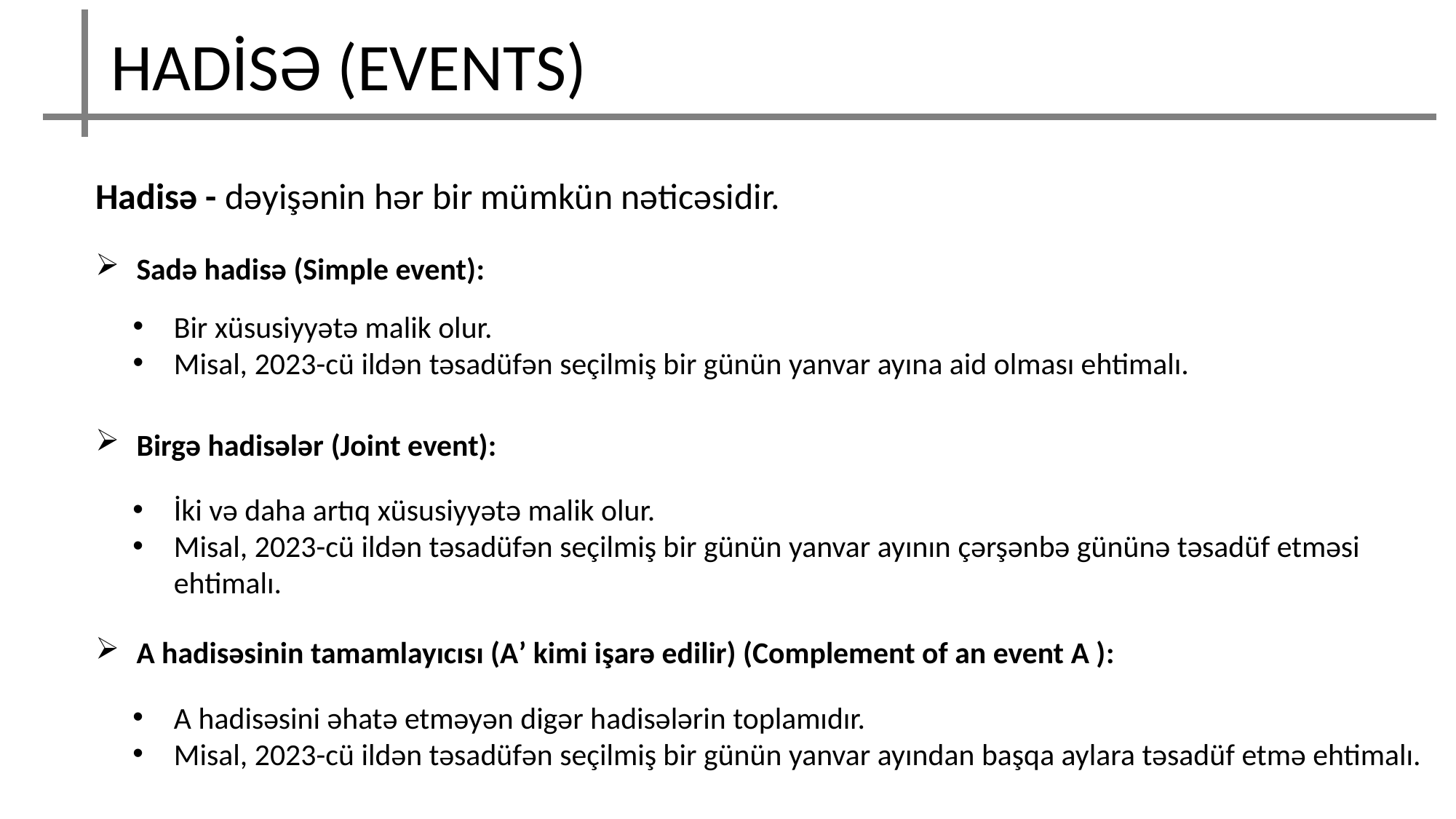

HADİSƏ (EVENTS)
Hadisə - dəyişənin hər bir mümkün nəticəsidir.
Sadə hadisə (Simple event):
Bir xüsusiyyətə malik olur.
Misal, 2023-cü ildən təsadüfən seçilmiş bir günün yanvar ayına aid olması ehtimalı.
Birgə hadisələr (Joint event):
İki və daha artıq xüsusiyyətə malik olur.
Misal, 2023-cü ildən təsadüfən seçilmiş bir günün yanvar ayının çərşənbə gününə təsadüf etməsi ehtimalı.
A hadisəsinin tamamlayıcısı (A’ kimi işarə edilir) (Complement of an event A ):
A hadisəsini əhatə etməyən digər hadisələrin toplamıdır.
Misal, 2023-cü ildən təsadüfən seçilmiş bir günün yanvar ayından başqa aylara təsadüf etmə ehtimalı.